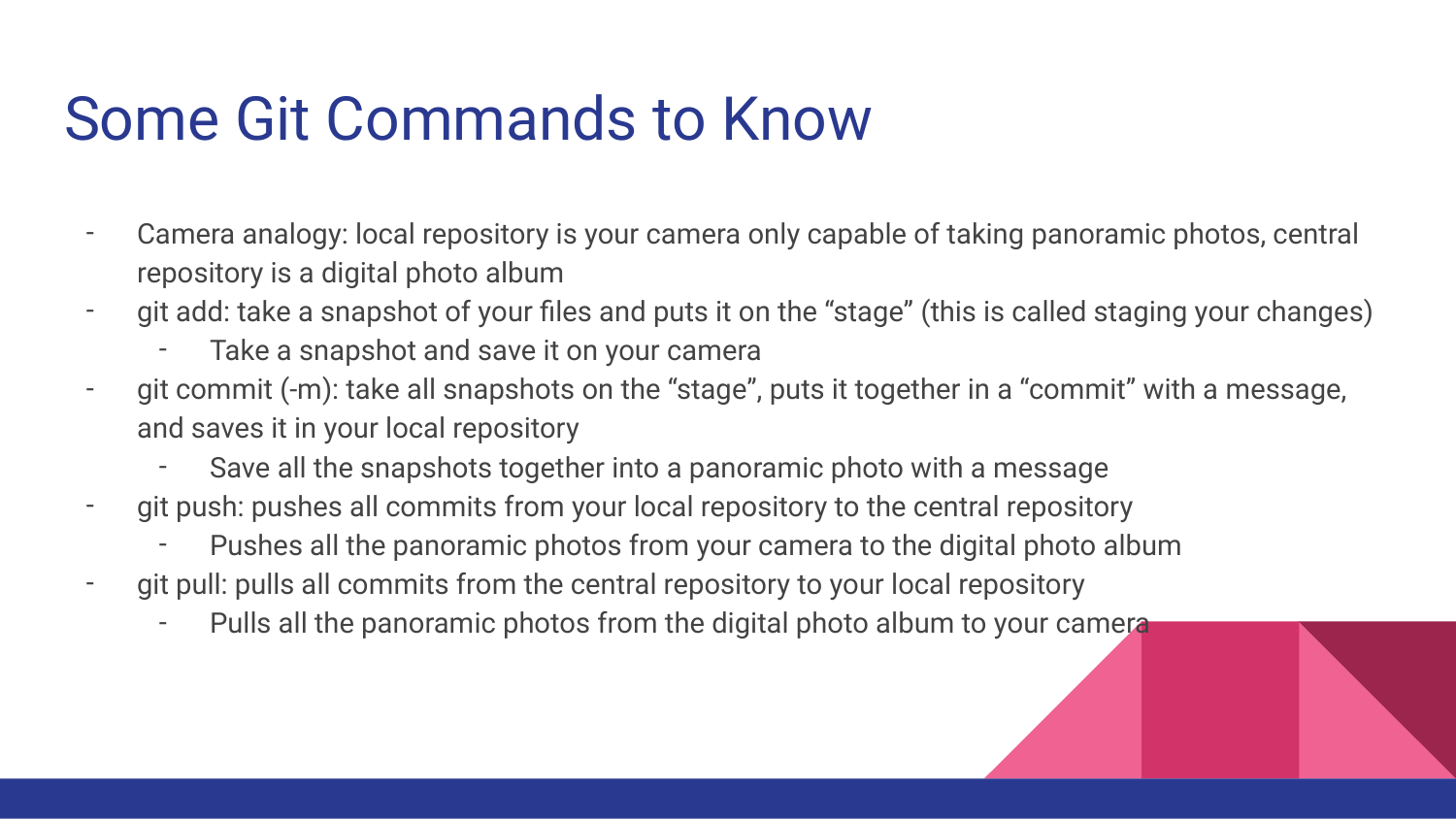

# Some Git Commands to Know
Camera analogy: local repository is your camera only capable of taking panoramic photos, central repository is a digital photo album
git add: take a snapshot of your files and puts it on the “stage” (this is called staging your changes)
Take a snapshot and save it on your camera
git commit (-m): take all snapshots on the “stage”, puts it together in a “commit” with a message, and saves it in your local repository
Save all the snapshots together into a panoramic photo with a message
git push: pushes all commits from your local repository to the central repository
Pushes all the panoramic photos from your camera to the digital photo album
git pull: pulls all commits from the central repository to your local repository
Pulls all the panoramic photos from the digital photo album to your camera